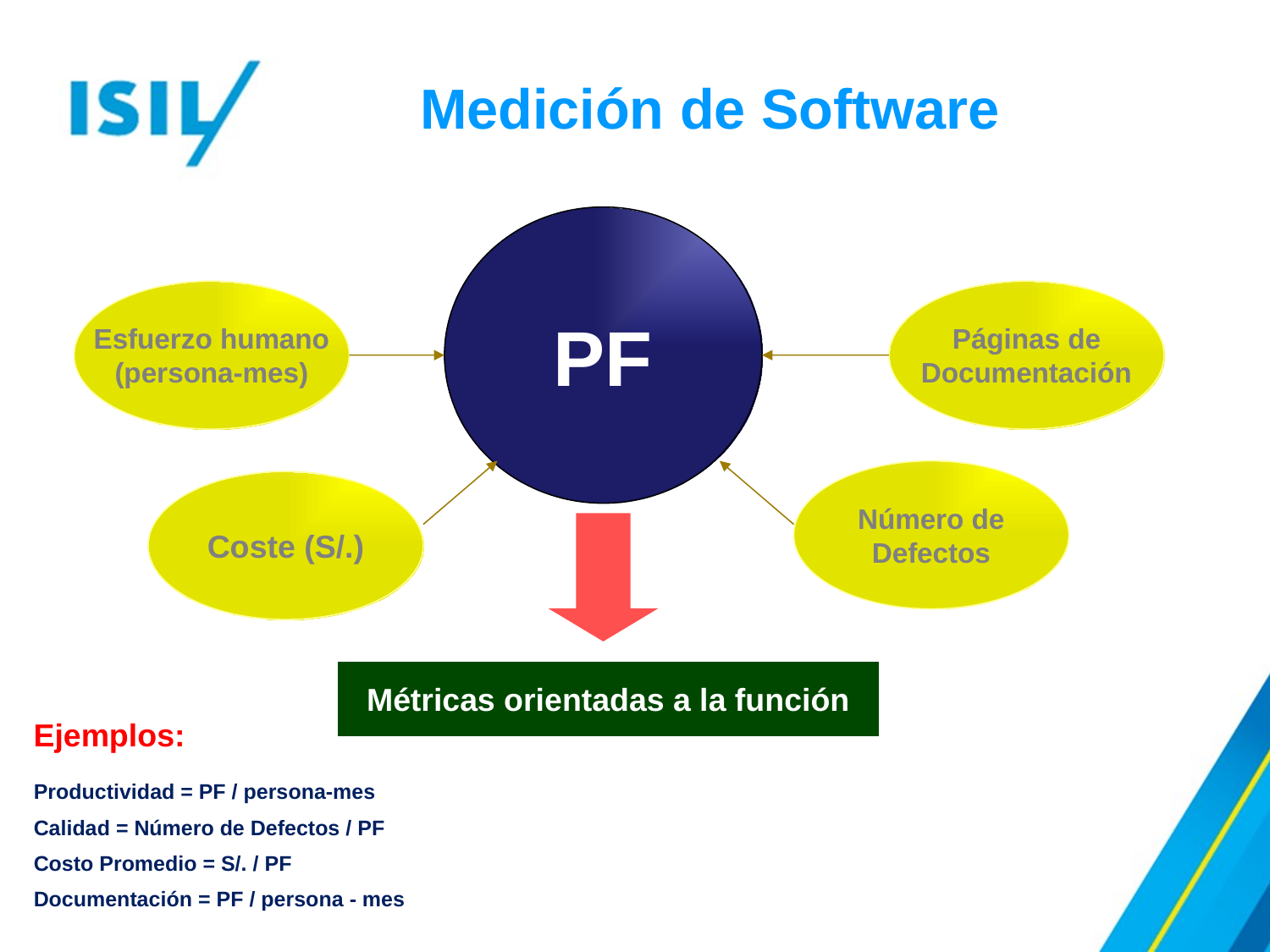

Medición de Software
PF
Esfuerzo humano
(persona-mes)
Páginas de
Documentación

Número de
Defectos
Coste (S/.)

Métricas orientadas a la función
Ejemplos:
Productividad = PF / persona-mes
Calidad = Número de Defectos / PF
Costo Promedio = S/. / PF
Documentación = PF / persona - mes